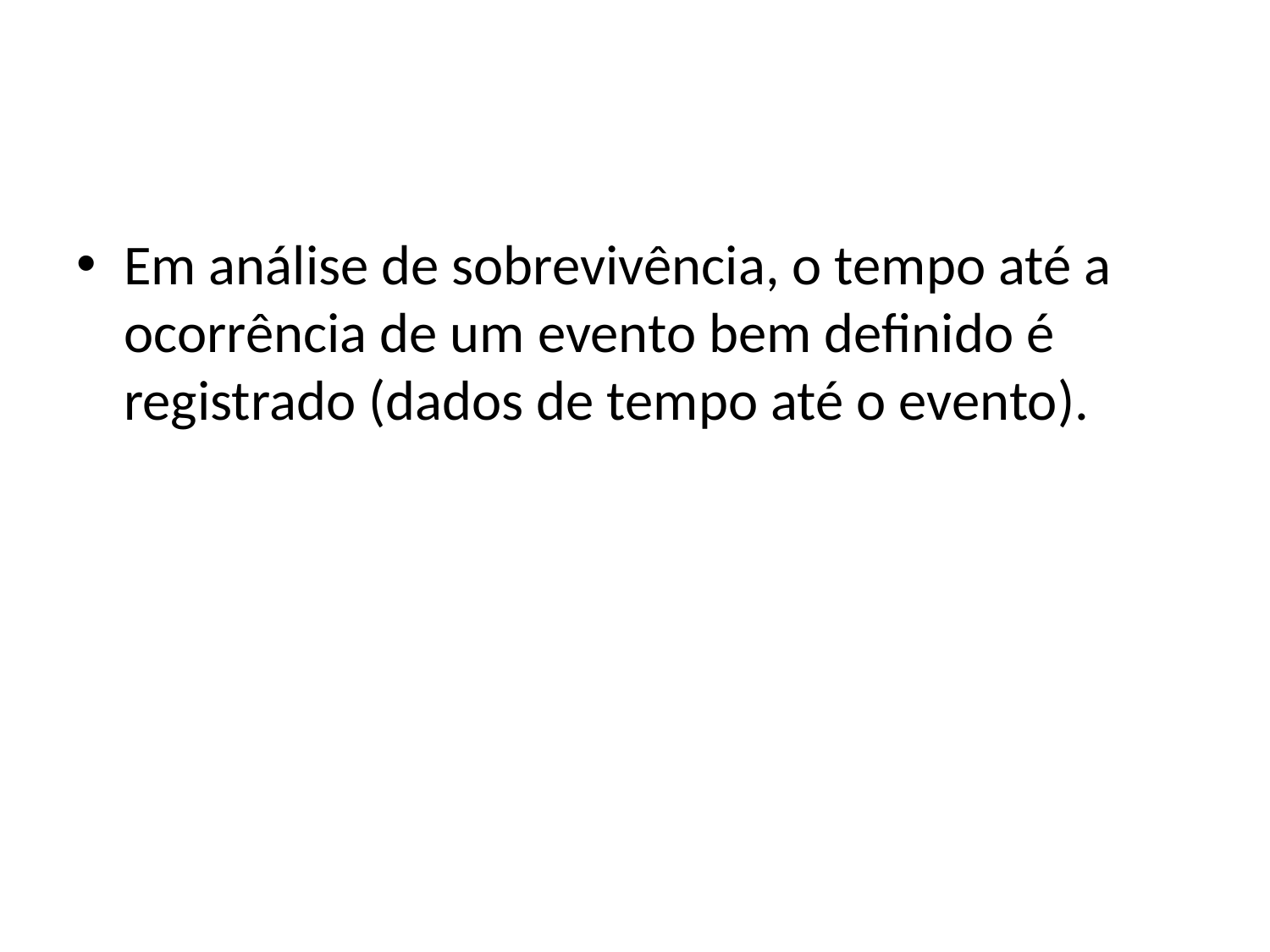

#
Em análise de sobrevivência, o tempo até a ocorrência de um evento bem definido é registrado (dados de tempo até o evento).